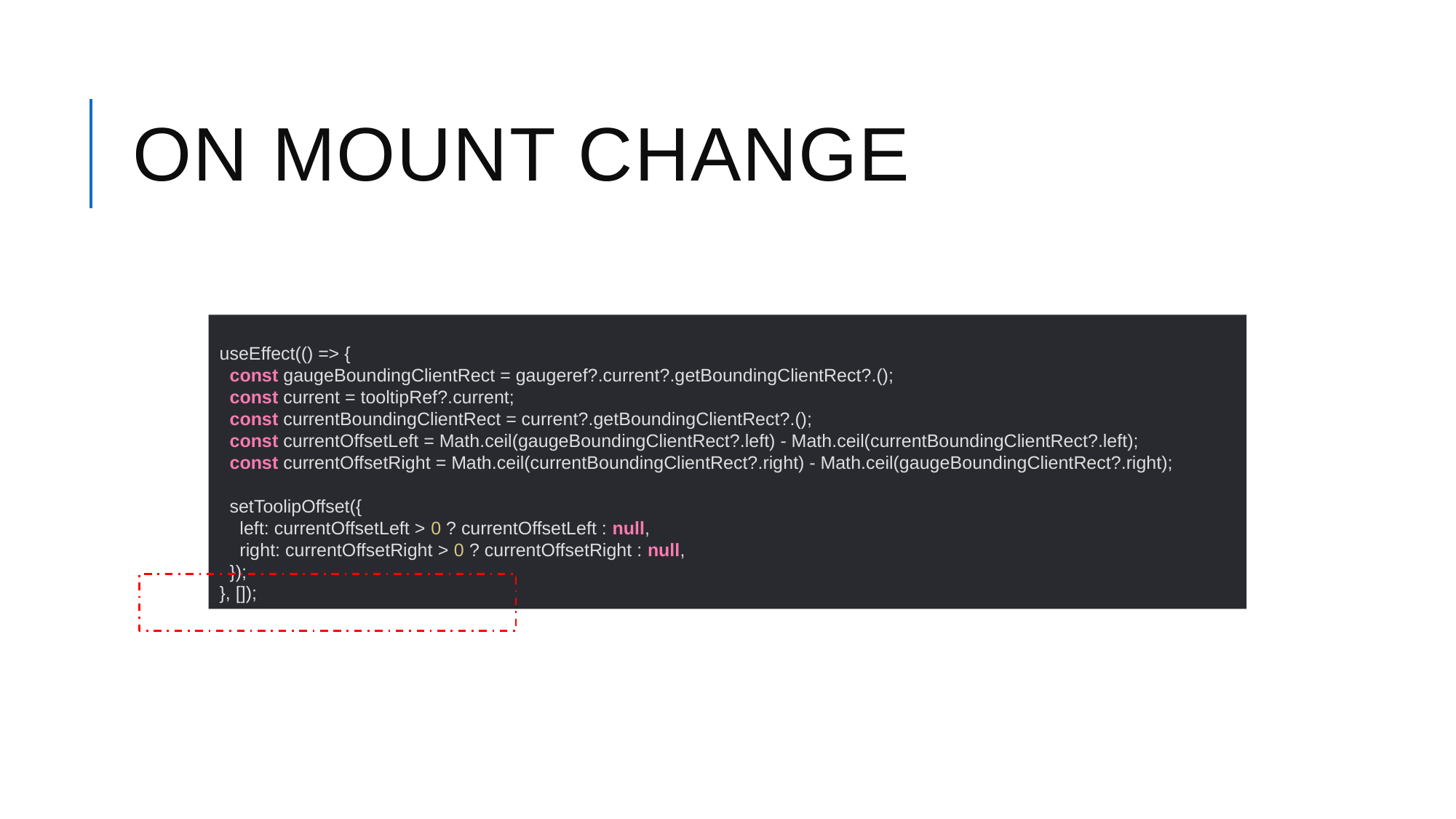

# On mount change
useEffect(() => {
  const gaugeBoundingClientRect = gaugeref?.current?.getBoundingClientRect?.();
  const current = tooltipRef?.current;
  const currentBoundingClientRect = current?.getBoundingClientRect?.();
  const currentOffsetLeft = Math.ceil(gaugeBoundingClientRect?.left) - Math.ceil(currentBoundingClientRect?.left);
  const currentOffsetRight = Math.ceil(currentBoundingClientRect?.right) - Math.ceil(gaugeBoundingClientRect?.right);
  setToolipOffset({
    left: currentOffsetLeft > 0 ? currentOffsetLeft : null,
    right: currentOffsetRight > 0 ? currentOffsetRight : null,
  });
}, []);